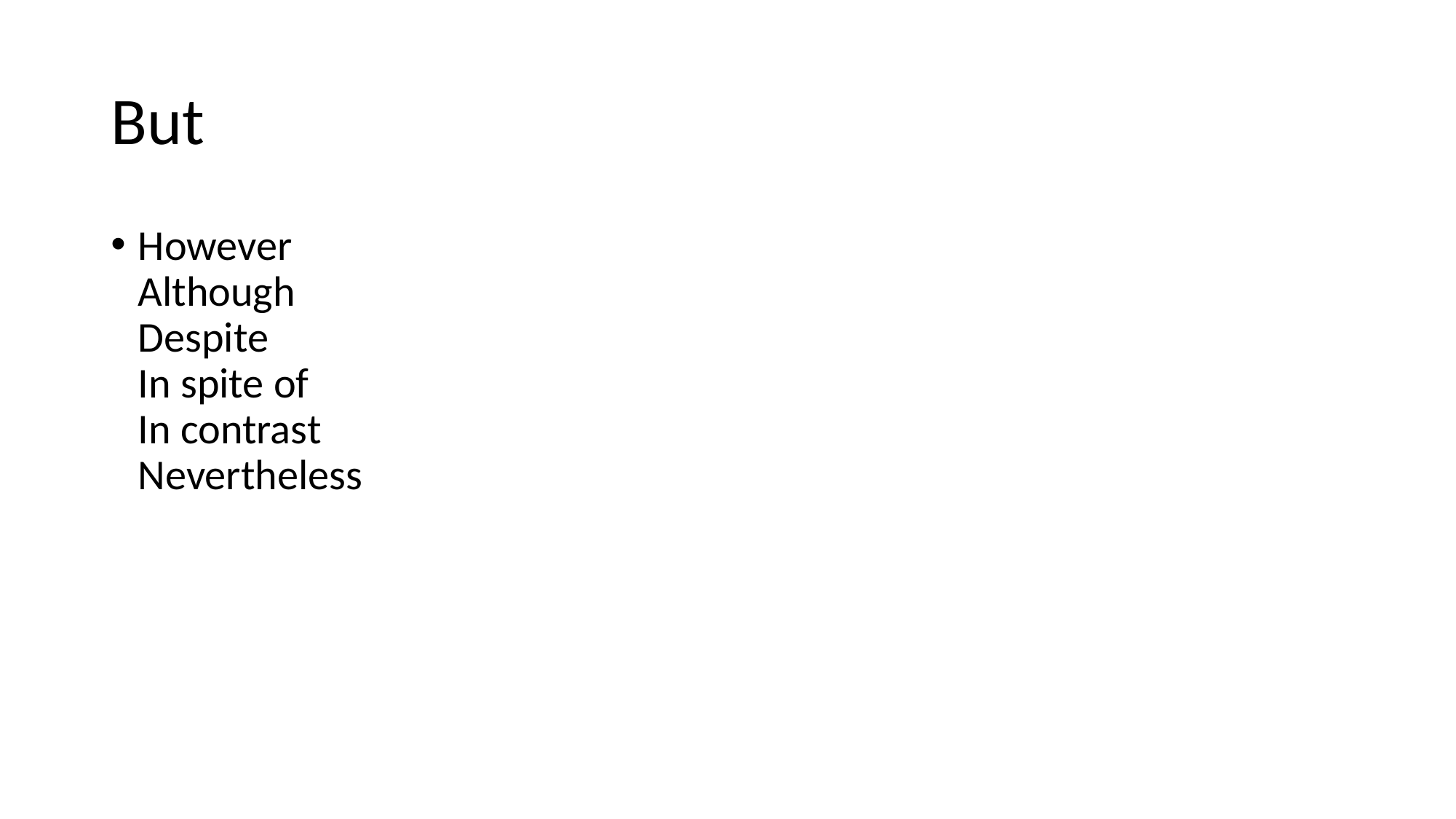

# But
However
Although
Despite
In spite of
In contrast
Nevertheless